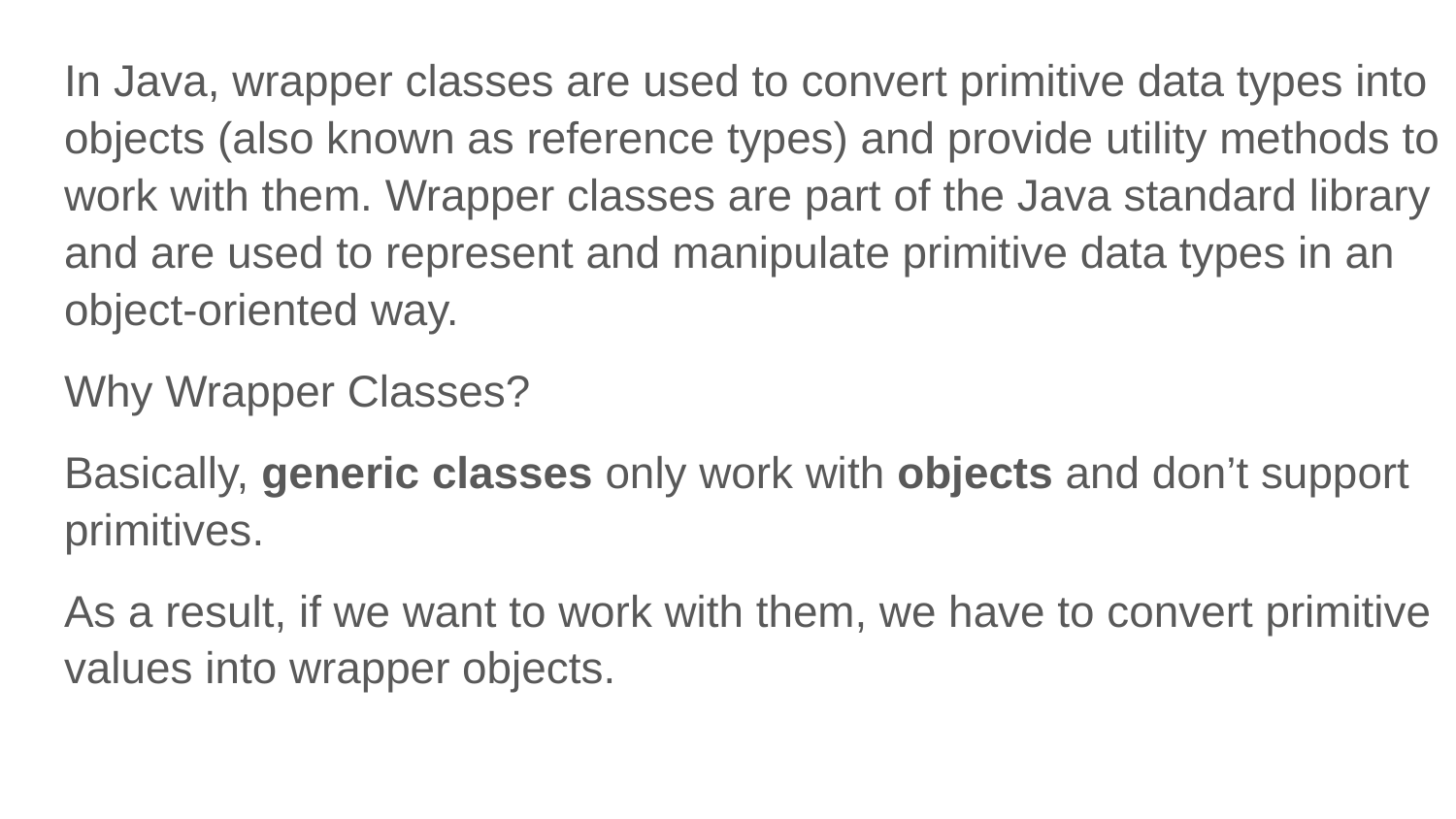

In Java, wrapper classes are used to convert primitive data types into objects (also known as reference types) and provide utility methods to work with them. Wrapper classes are part of the Java standard library and are used to represent and manipulate primitive data types in an object-oriented way.
Why Wrapper Classes?
Basically, generic classes only work with objects and don’t support primitives.
As a result, if we want to work with them, we have to convert primitive values into wrapper objects.